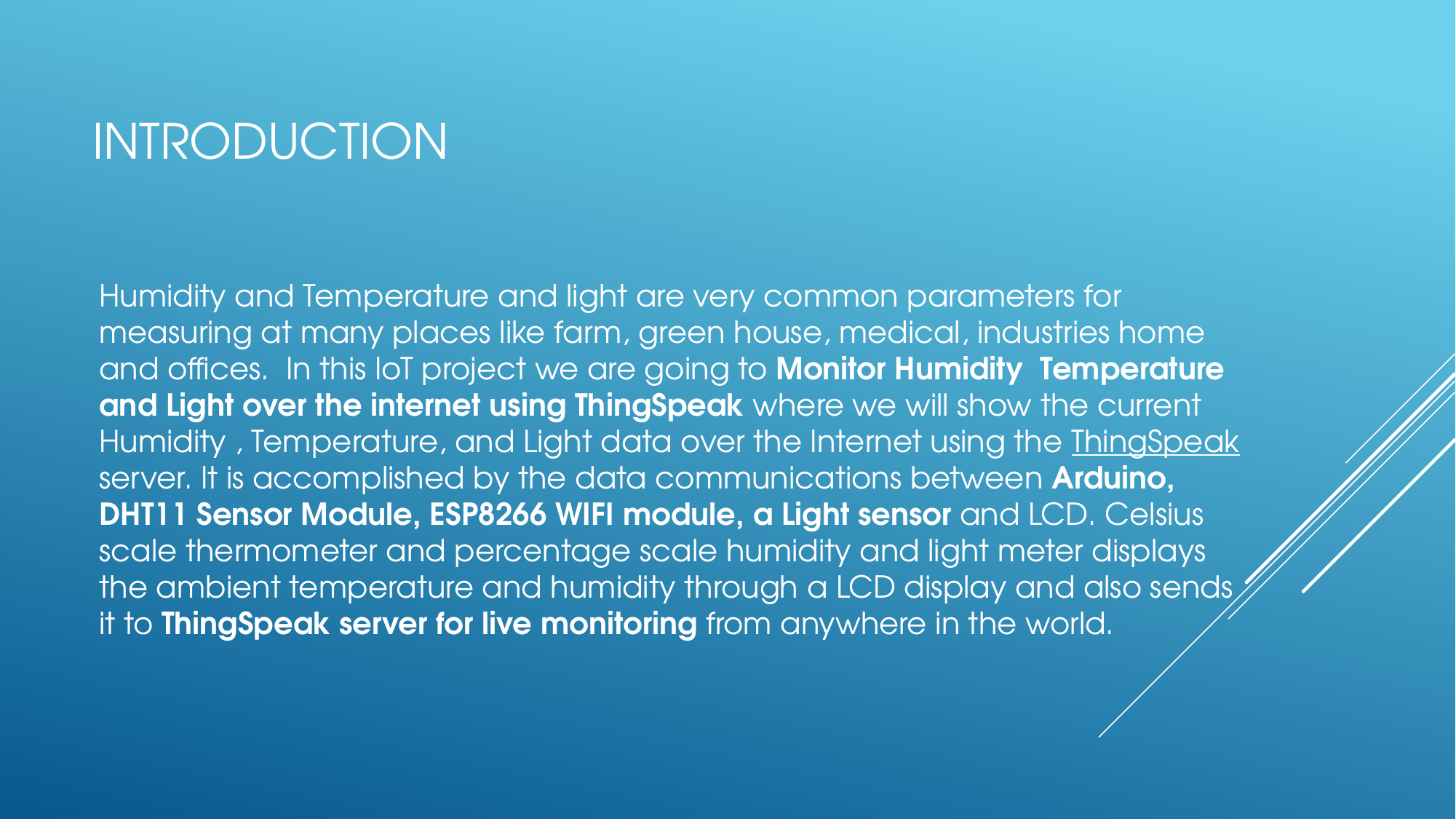

# introduction
Humidity and Temperature and light are very common parameters for measuring at many places like farm, green house, medical, industries home and offices.  In this IoT project we are going to Monitor Humidity  Temperature and Light over the internet using ThingSpeak where we will show the current Humidity , Temperature, and Light data over the Internet using the ThingSpeak server. It is accomplished by the data communications between Arduino, DHT11 Sensor Module, ESP8266 WIFI module, a Light sensor and LCD. Celsius scale thermometer and percentage scale humidity and light meter displays the ambient temperature and humidity through a LCD display and also sends it to ThingSpeak server for live monitoring from anywhere in the world.